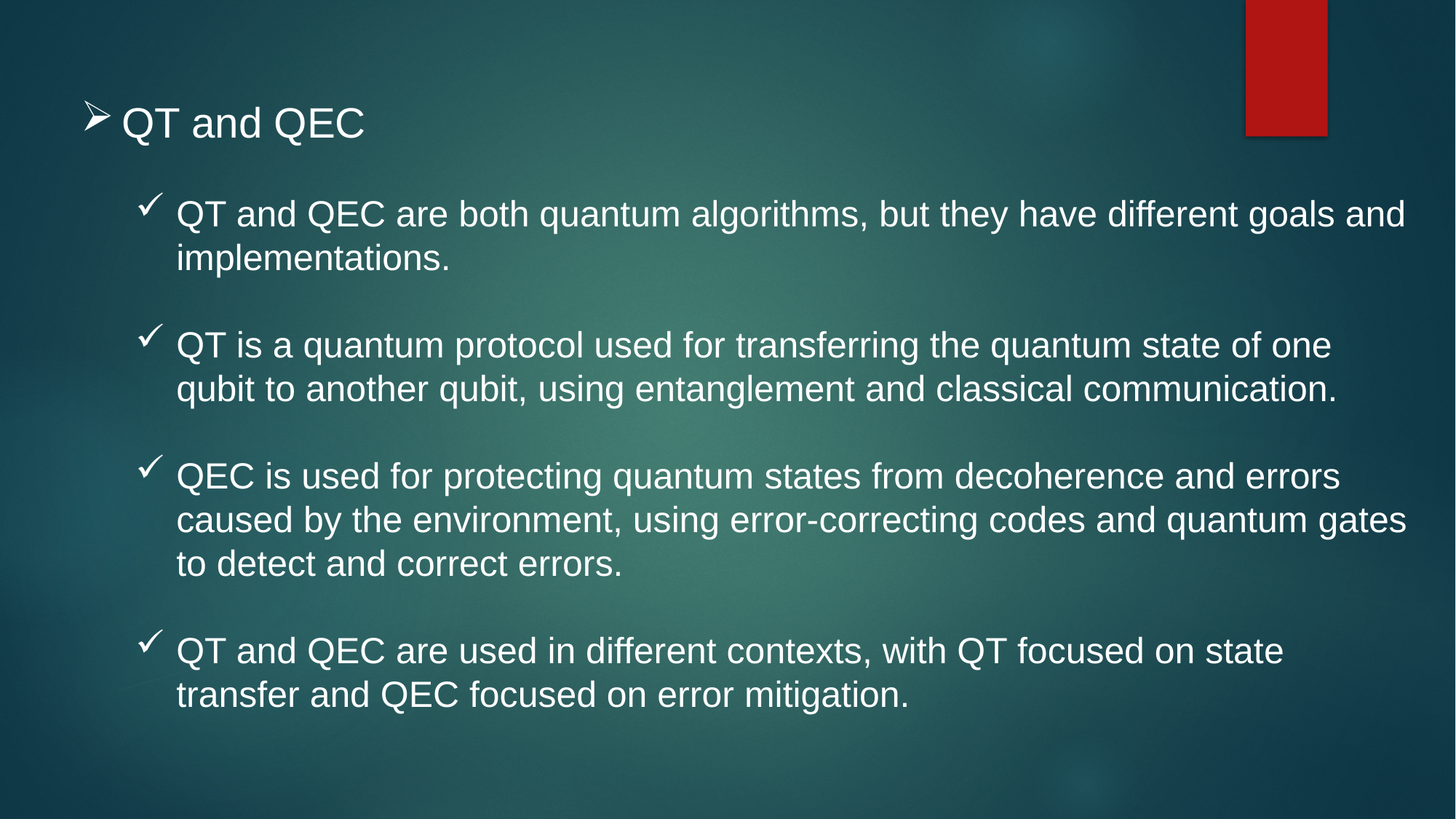

QT and QEC

QT and QEC are both quantum algorithms, but they have different goals and implementations.

QT is a quantum protocol used for transferring the quantum state of one qubit to another qubit, using entanglement and classical communication.

QEC is used for protecting quantum states from decoherence and errors caused by the environment, using error-correcting codes and quantum gates to detect and correct errors.

QT and QEC are used in different contexts, with QT focused on state transfer and QEC focused on error mitigation.